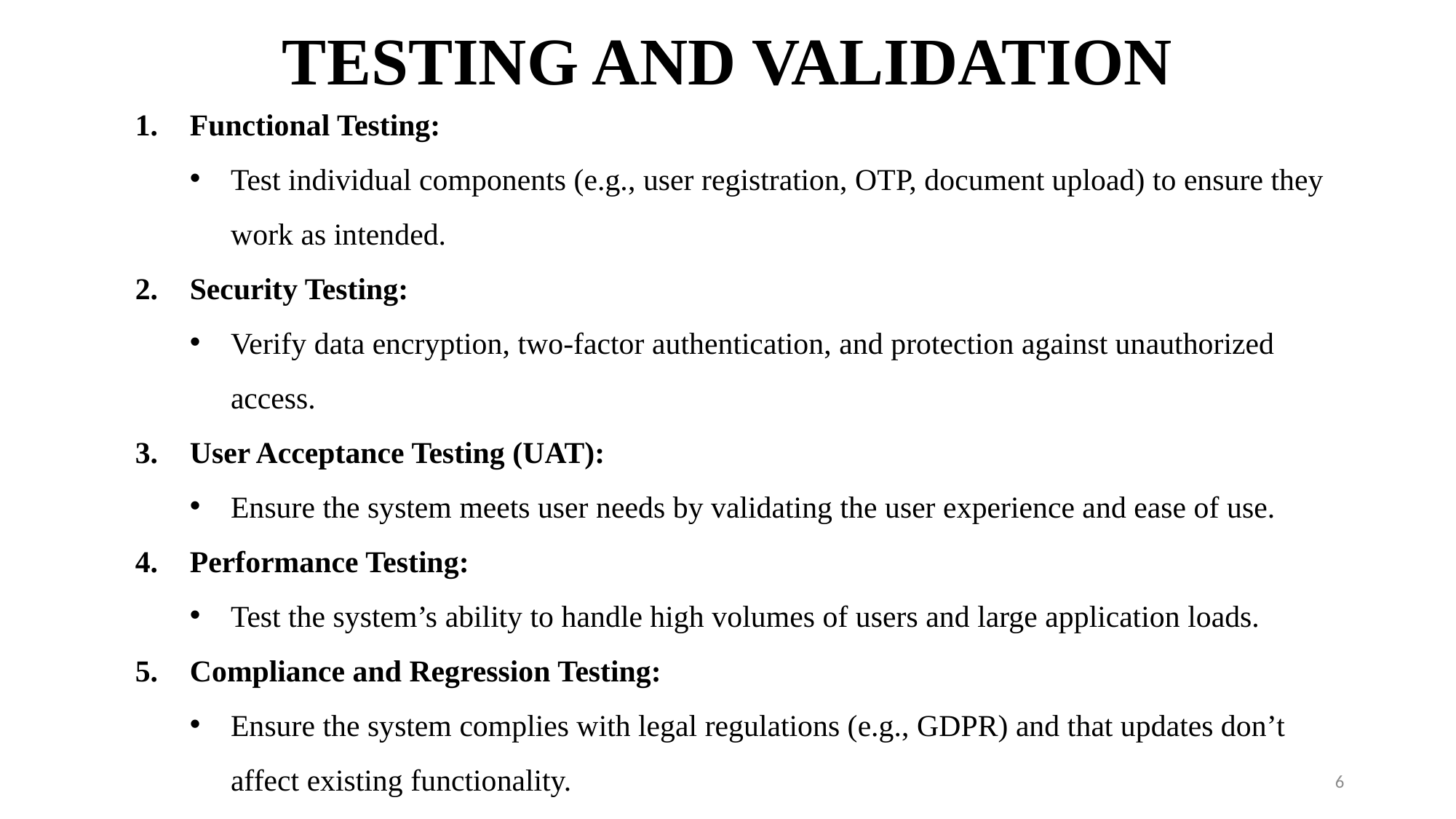

# TESTING AND VALIDATION
Functional Testing:
Test individual components (e.g., user registration, OTP, document upload) to ensure they work as intended.
Security Testing:
Verify data encryption, two-factor authentication, and protection against unauthorized access.
User Acceptance Testing (UAT):
Ensure the system meets user needs by validating the user experience and ease of use.
Performance Testing:
Test the system’s ability to handle high volumes of users and large application loads.
Compliance and Regression Testing:
Ensure the system complies with legal regulations (e.g., GDPR) and that updates don’t affect existing functionality.

6